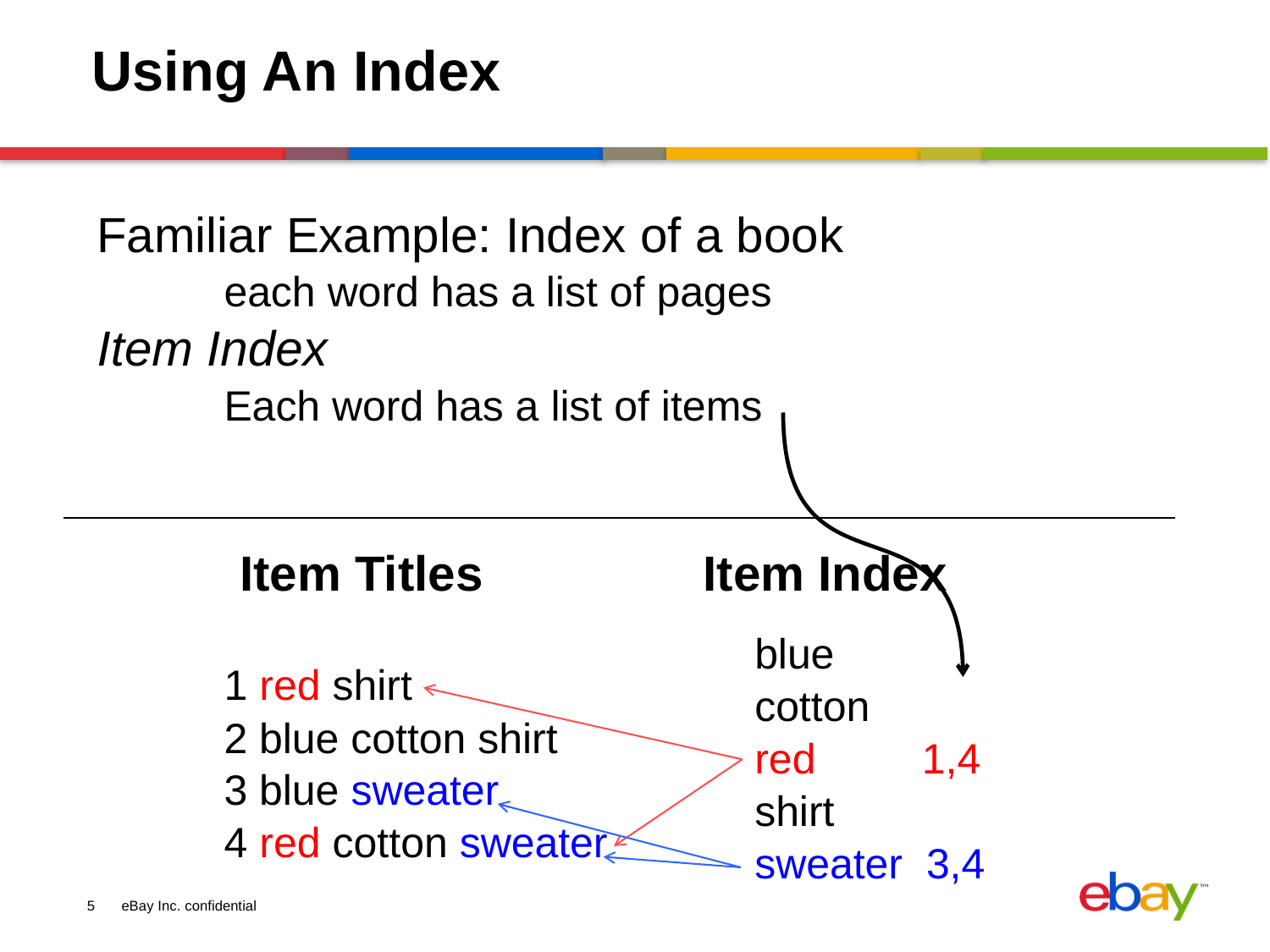

# Using An Index
Familiar Example: Index of a book
	each word has a list of pages
Item Index
	Each word has a list of items
Item Titles
Item Index
blue
cotton
red         1,4
shirt
sweater  3,4
1 red shirt
2 blue cotton shirt
3 blue sweater
4 red cotton sweater
5